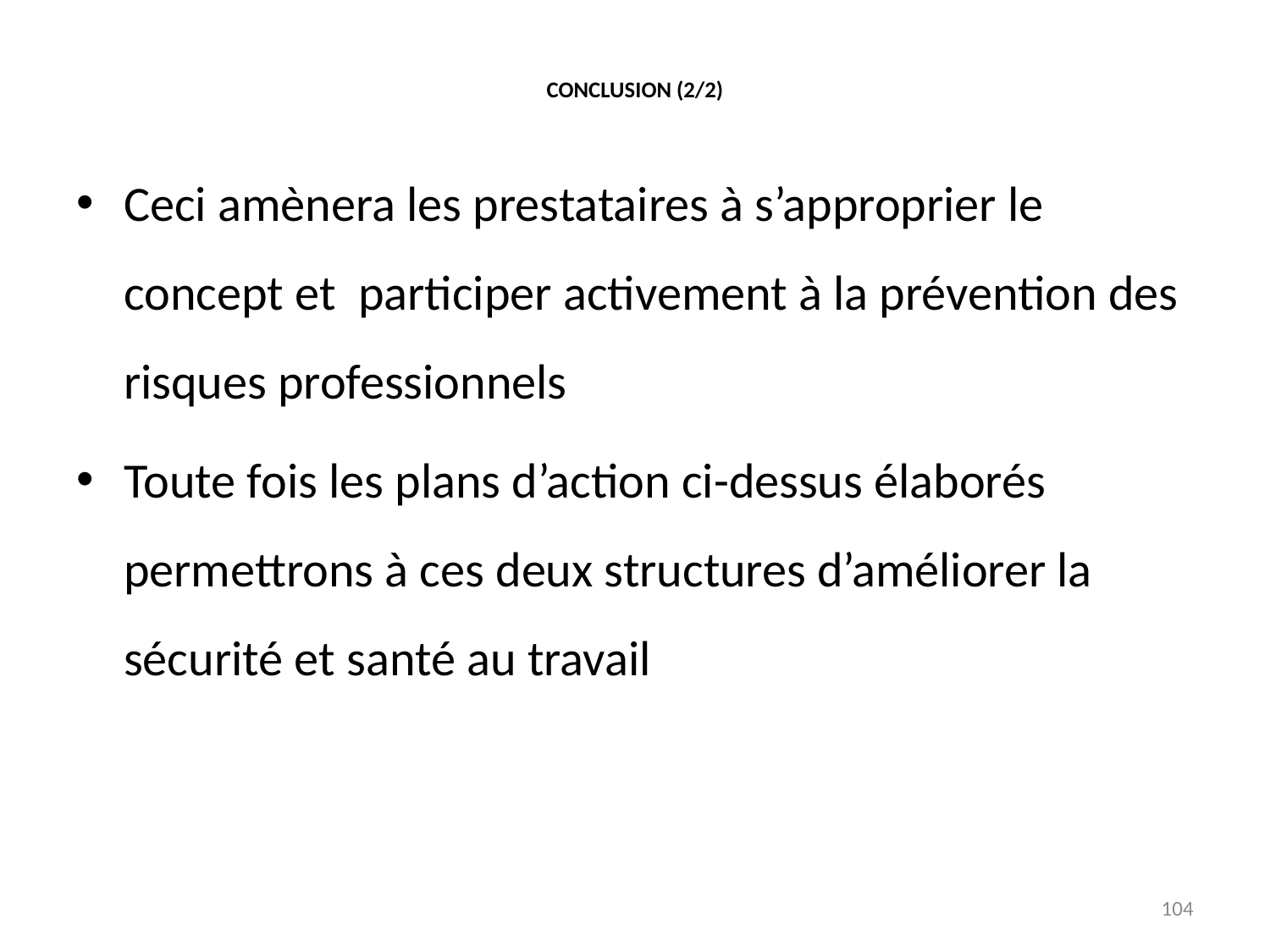

# CONCLUSION (2/2)
Ceci amènera les prestataires à s’approprier le concept et  participer activement à la prévention des risques professionnels
Toute fois les plans d’action ci-dessus élaborés permettrons à ces deux structures d’améliorer la sécurité et santé au travail

104